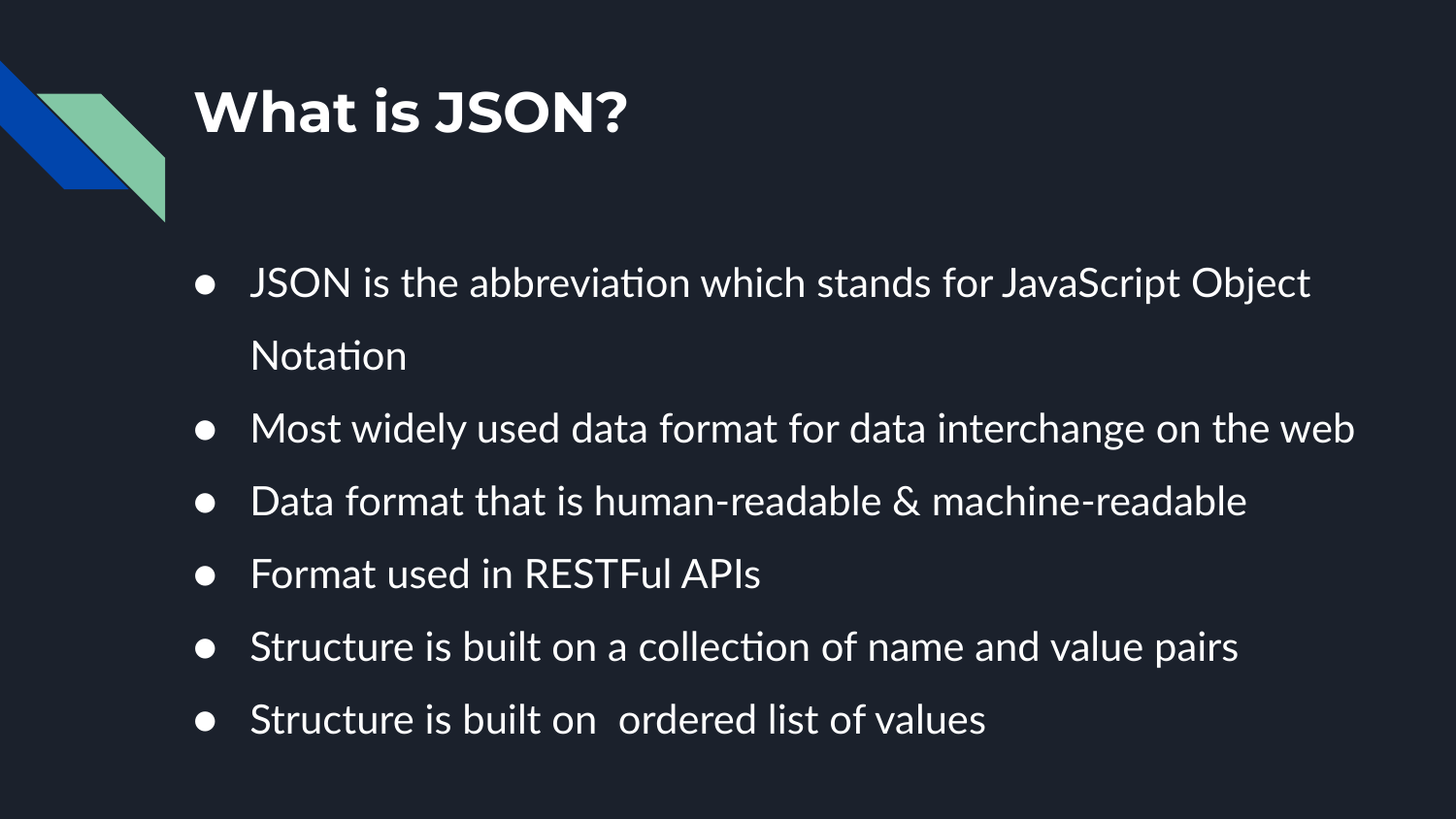

# What is JSON?
JSON is the abbreviation which stands for JavaScript Object Notation
Most widely used data format for data interchange on the web
Data format that is human-readable & machine-readable
Format used in RESTFul APIs
Structure is built on a collection of name and value pairs
Structure is built on  ordered list of values